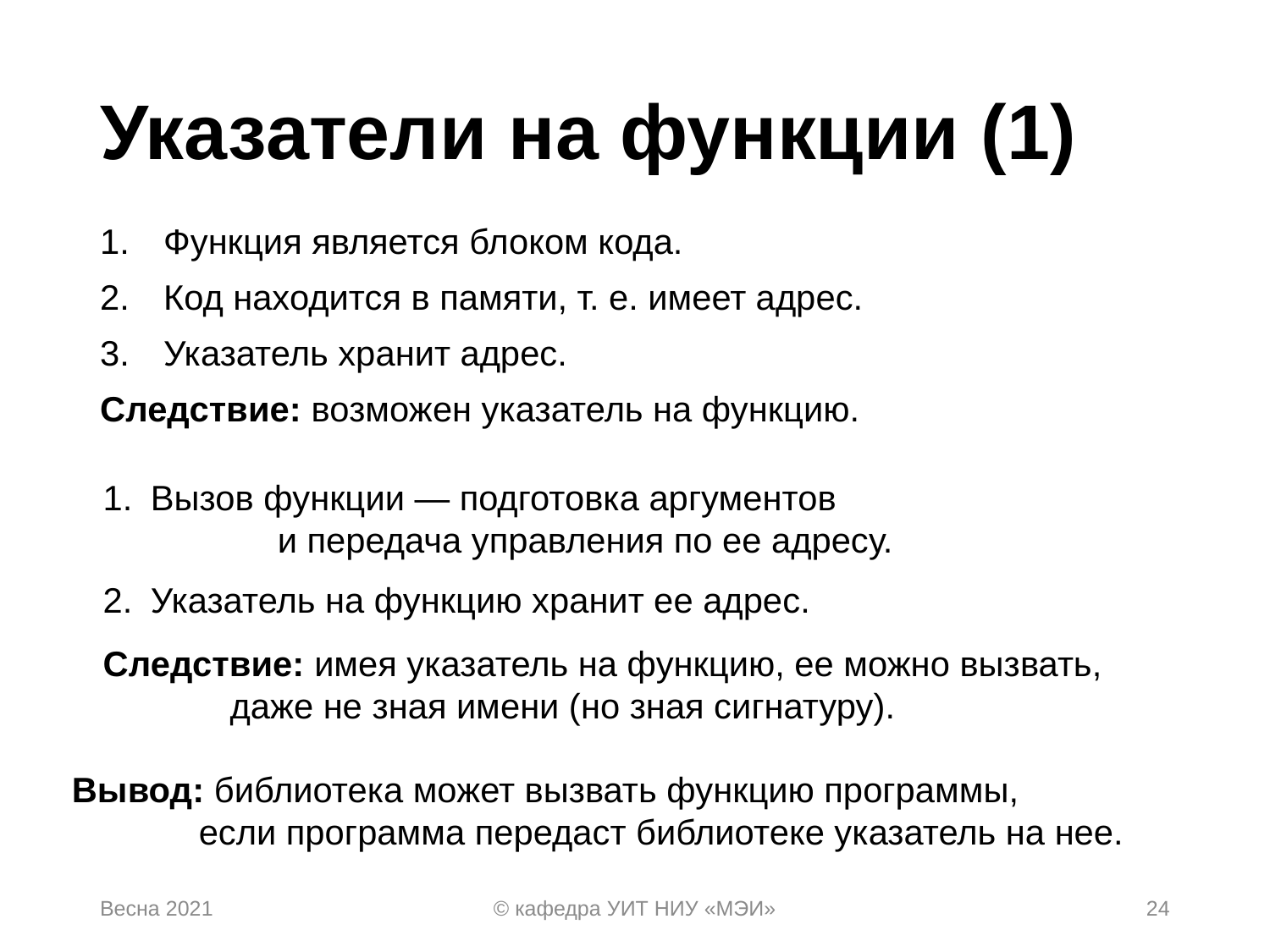

# Указатели на функции (1)
Функция является блоком кода.
Код находится в памяти, т. е. имеет адрес.
Указатель хранит адрес.
Следствие: возможен указатель на функцию.
Вызов функции — подготовка аргументов
	и передача управления по ее адресу.
Указатель на функцию хранит ее адрес.
Следствие: имея указатель на функцию, ее можно вызвать,
	даже не зная имени (но зная сигнатуру).
Вывод: библиотека может вызвать функцию программы,
	если программа передаст библиотеке указатель на нее.
Весна 2021
© кафедра УИТ НИУ «МЭИ»
24